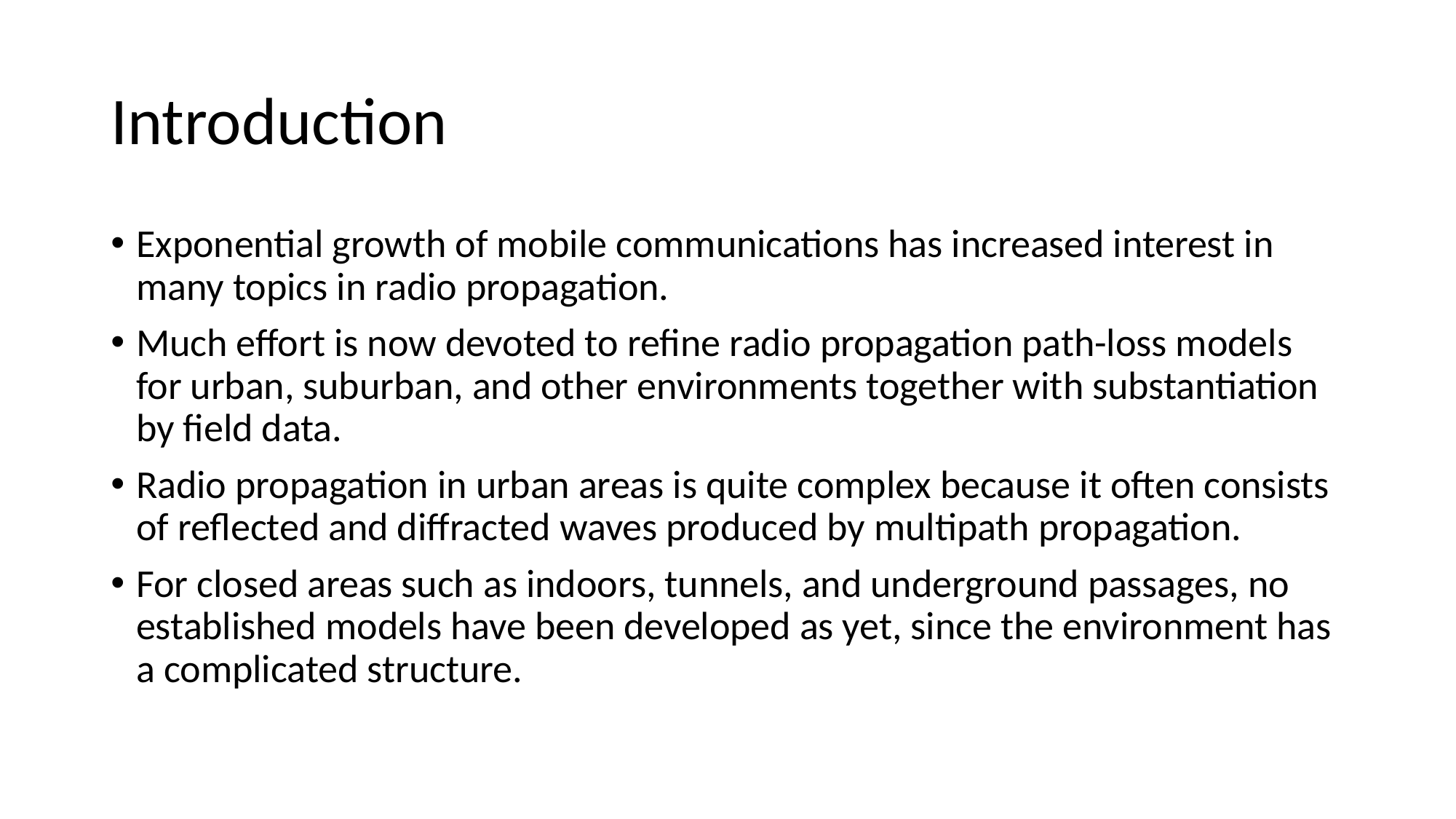

# Introduction
Exponential growth of mobile communications has increased interest in many topics in radio propagation.
Much effort is now devoted to refine radio propagation path-loss models for urban, suburban, and other environments together with substantiation by field data.
Radio propagation in urban areas is quite complex because it often consists of reflected and diffracted waves produced by multipath propagation.
For closed areas such as indoors, tunnels, and underground passages, no established models have been developed as yet, since the environment has a complicated structure.